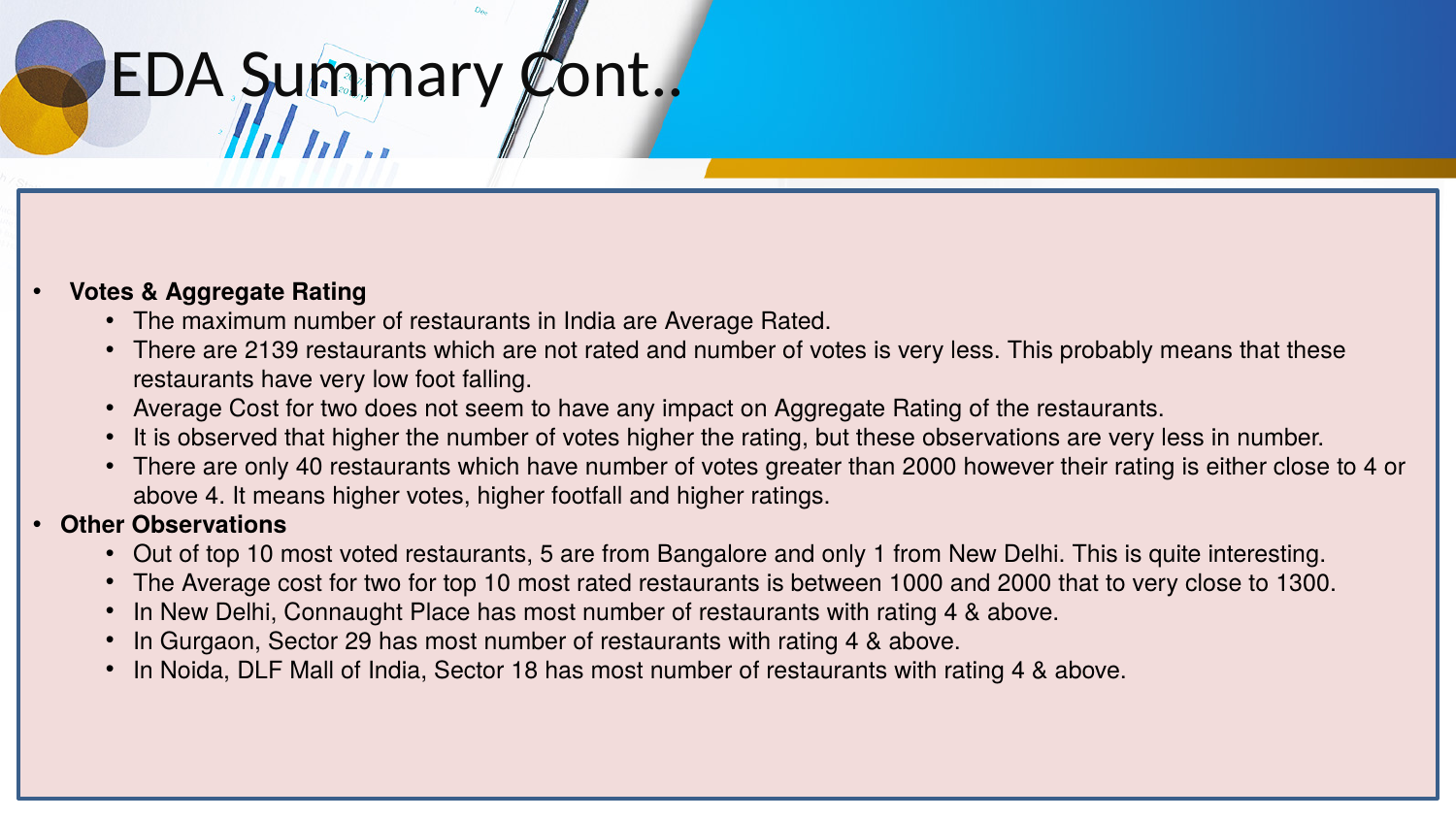

# EDA Summary Cont..
Votes & Aggregate Rating
The maximum number of restaurants in India are Average Rated.
There are 2139 restaurants which are not rated and number of votes is very less. This probably means that these restaurants have very low foot falling.
Average Cost for two does not seem to have any impact on Aggregate Rating of the restaurants.
It is observed that higher the number of votes higher the rating, but these observations are very less in number.
There are only 40 restaurants which have number of votes greater than 2000 however their rating is either close to 4 or above 4. It means higher votes, higher footfall and higher ratings.
Other Observations
Out of top 10 most voted restaurants, 5 are from Bangalore and only 1 from New Delhi. This is quite interesting.
The Average cost for two for top 10 most rated restaurants is between 1000 and 2000 that to very close to 1300.
In New Delhi, Connaught Place has most number of restaurants with rating 4 & above.
In Gurgaon, Sector 29 has most number of restaurants with rating 4 & above.
In Noida, DLF Mall of India, Sector 18 has most number of restaurants with rating 4 & above.